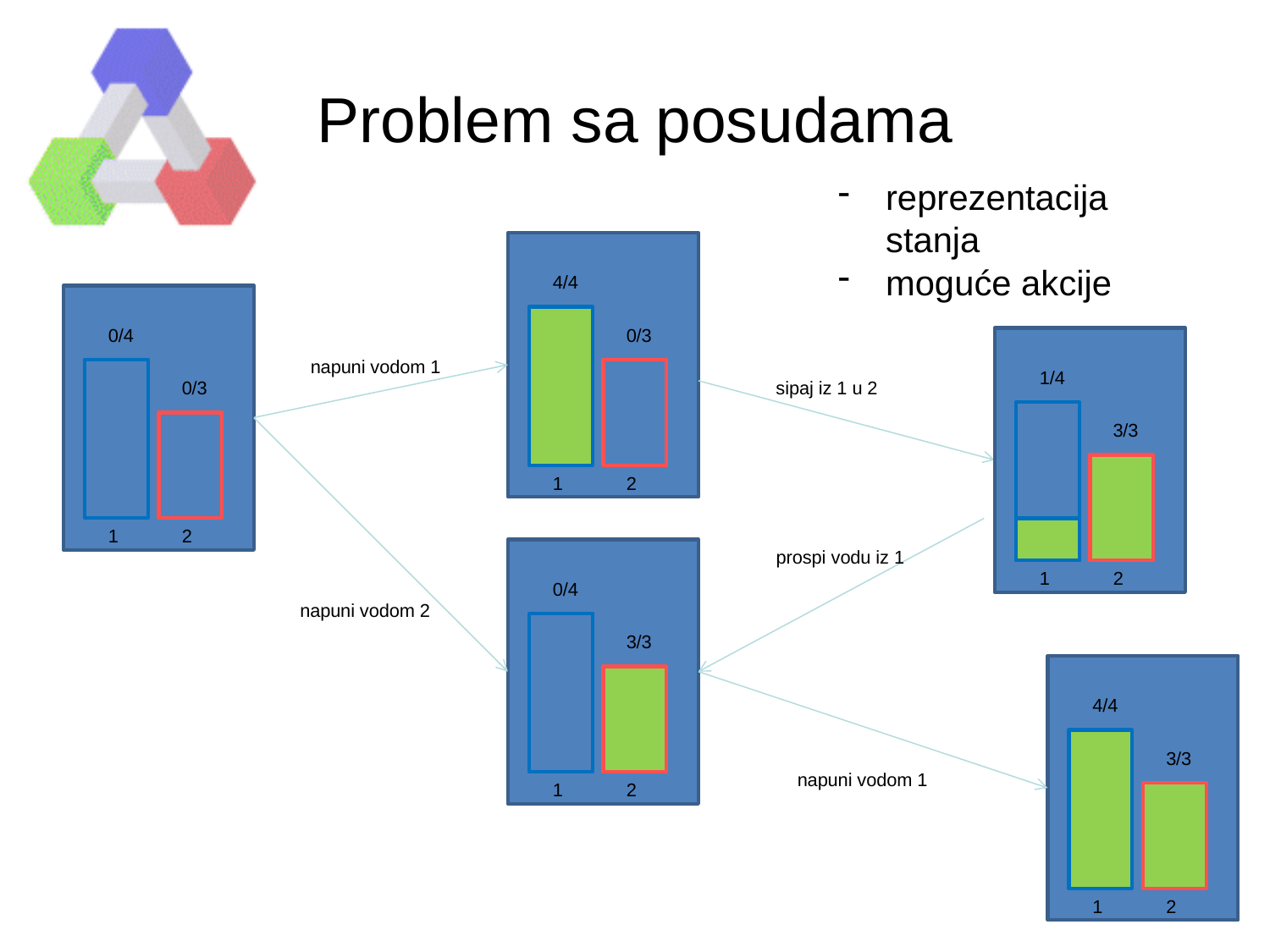

Problem sa posudama
reprezentacija stanja
moguće akcije

4/4

0/4
0/3

napuni vodom 1

1/4

0/3
sipaj iz 1 u 2

3/3

1
2
1
2

prospi vodu iz 1
1
2
0/4
napuni vodom 2

3/3

4/4

3/3
napuni vodom 1
1
2

1
2